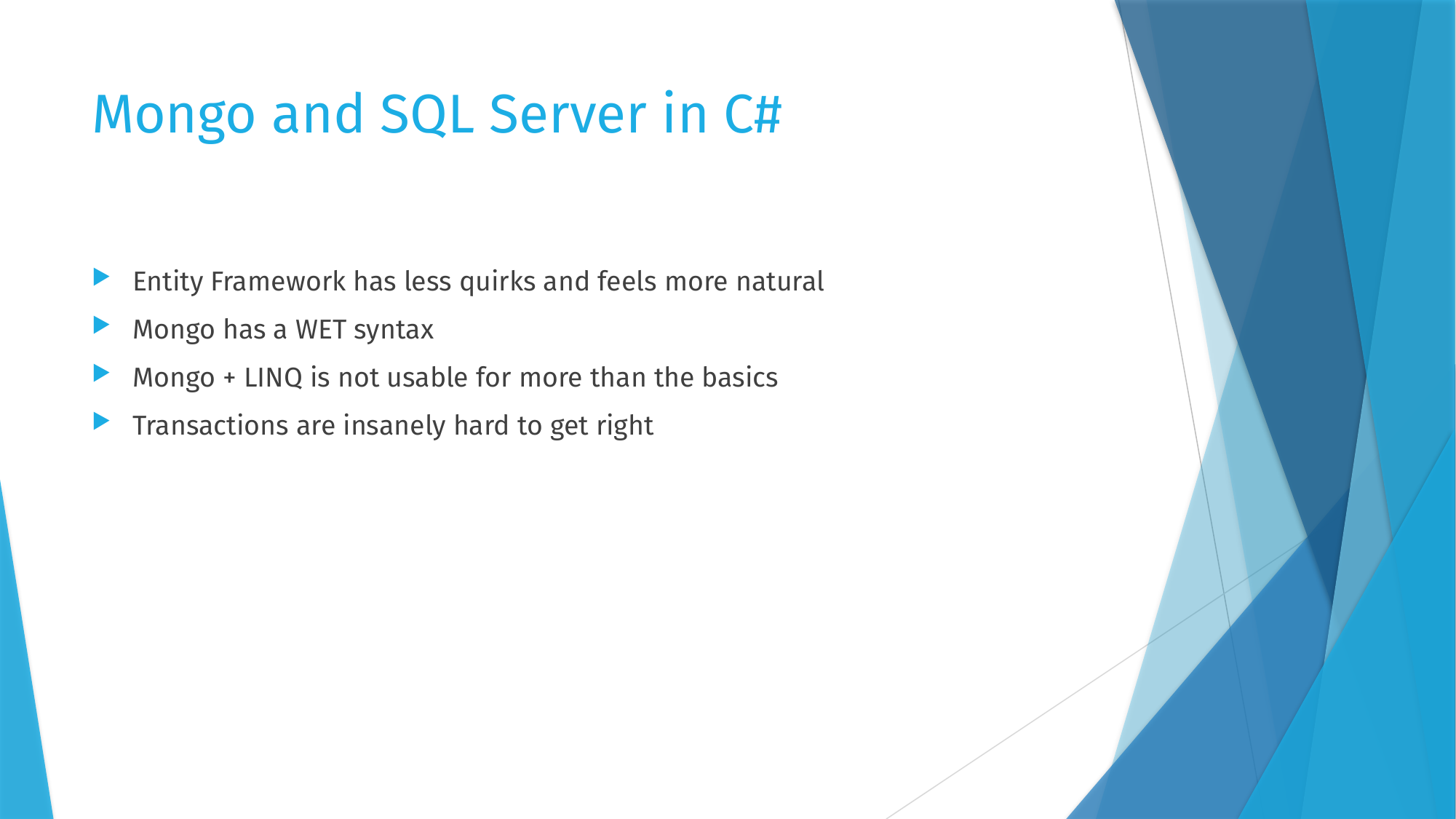

# Mongo and SQL Server in C#
Entity Framework has less quirks and feels more natural
Mongo has a WET syntax
Mongo + LINQ is not usable for more than the basics
Transactions are insanely hard to get right